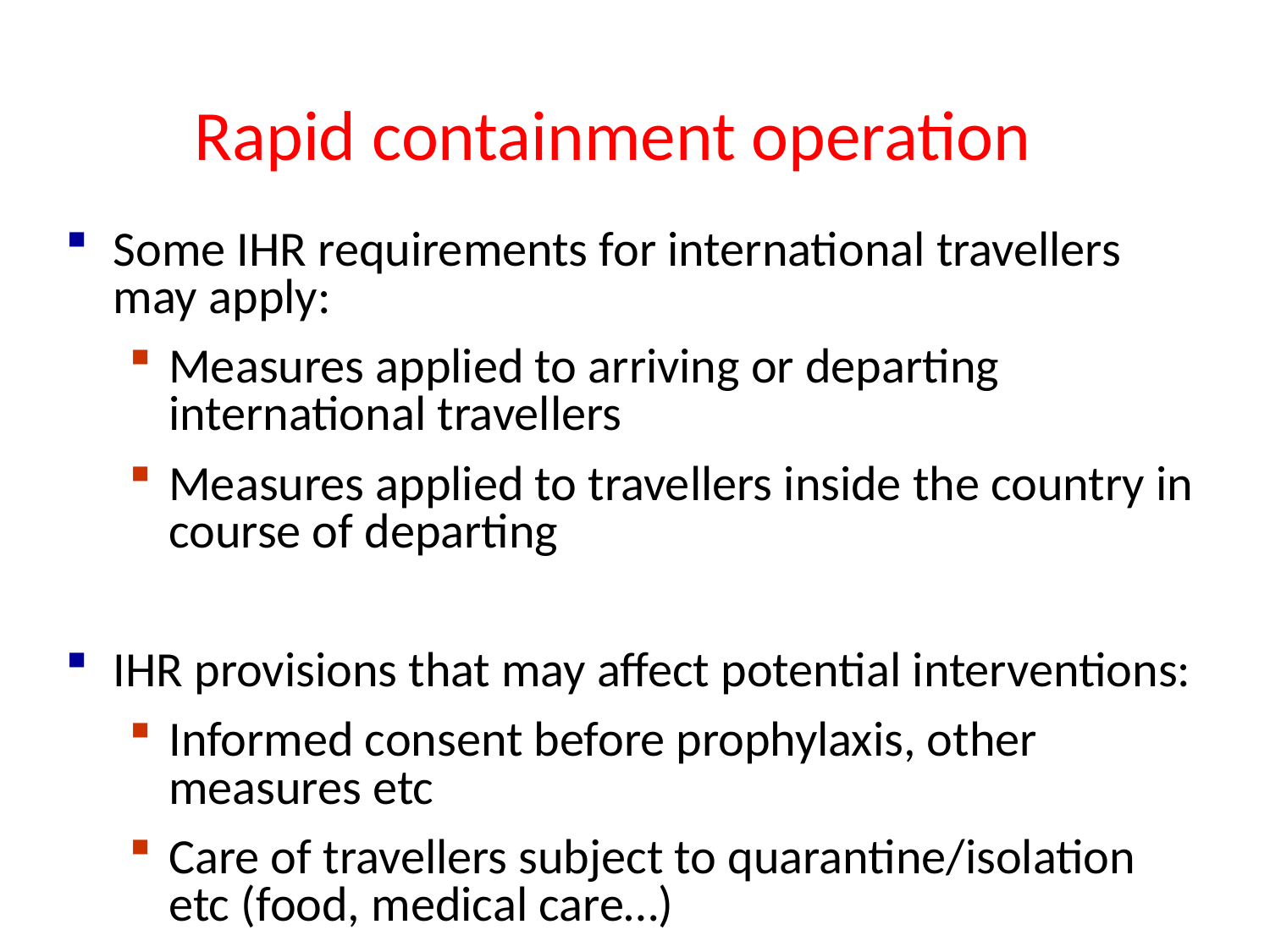

# Rapid containment operation
Some IHR requirements for international travellers may apply:
Measures applied to arriving or departing international travellers
Measures applied to travellers inside the country in course of departing

IHR provisions that may affect potential interventions:
Informed consent before prophylaxis, other measures etc
Care of travellers subject to quarantine/isolation etc (food, medical care…)
Measures must be applied in transparent and non-discriminatory manner
Respect for fundamental human rights